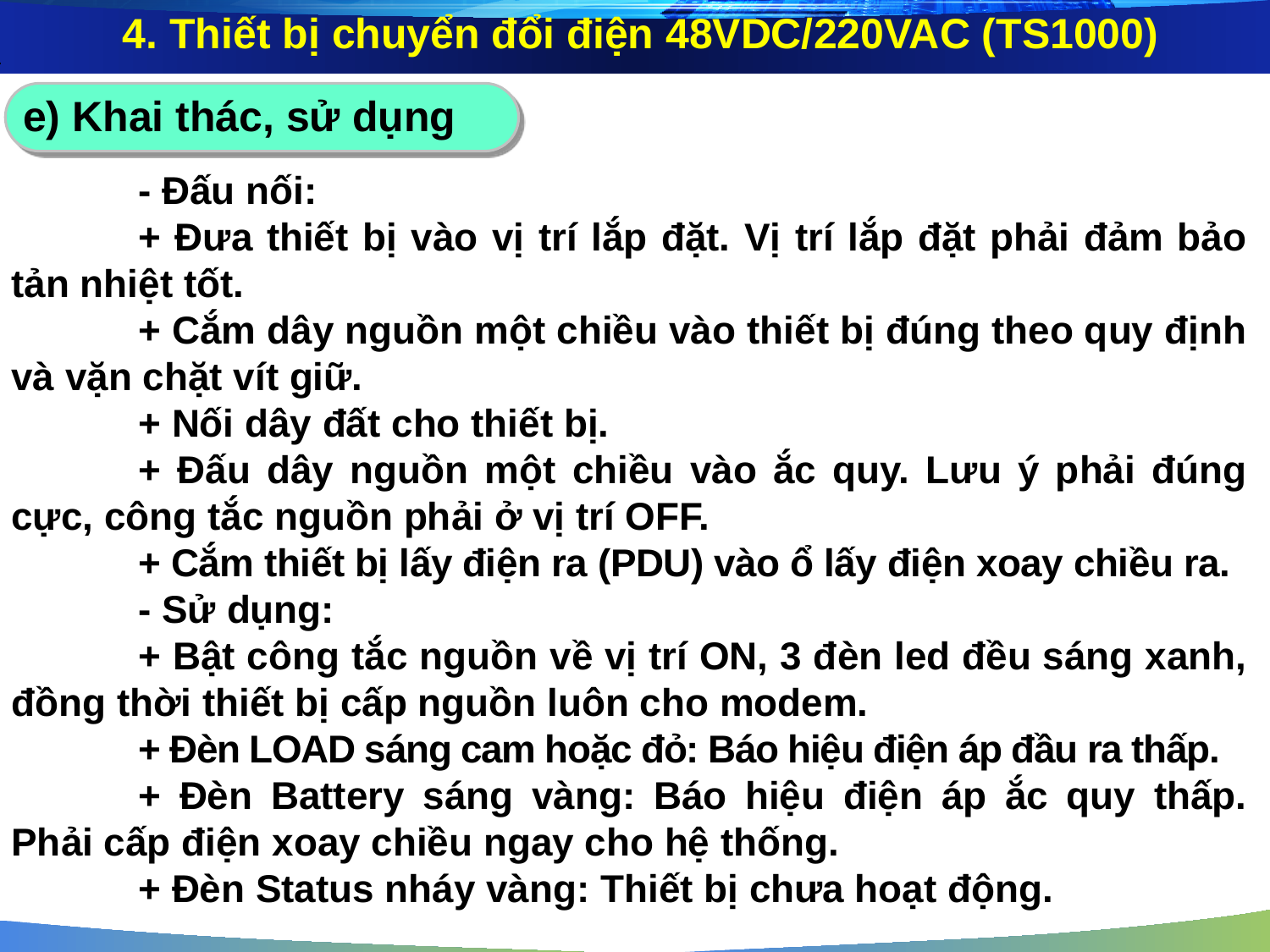

4. Thiết bị chuyển đổi điện 48VDC/220VAC (TS1000)

e) Khai thác, sử dụng

	- Đấu nối:
	+ Đưa thiết bị vào vị trí lắp đặt. Vị trí lắp đặt phải đảm bảo tản nhiệt tốt.
	+ Cắm dây nguồn một chiều vào thiết bị đúng theo quy định và vặn chặt vít giữ.
	+ Nối dây đất cho thiết bị.
	+ Đấu dây nguồn một chiều vào ắc quy. Lưu ý phải đúng cực, công tắc nguồn phải ở vị trí OFF.
	+ Cắm thiết bị lấy điện ra (PDU) vào ổ lấy điện xoay chiều ra.
	- Sử dụng:
	+ Bật công tắc nguồn về vị trí ON, 3 đèn led đều sáng xanh, đồng thời thiết bị cấp nguồn luôn cho modem.
	+ Đèn LOAD sáng cam hoặc đỏ: Báo hiệu điện áp đầu ra thấp.
	+ Đèn Battery sáng vàng: Báo hiệu điện áp ắc quy thấp. Phải cấp điện xoay chiều ngay cho hệ thống.
	+ Đèn Status nháy vàng: Thiết bị chưa hoạt động.